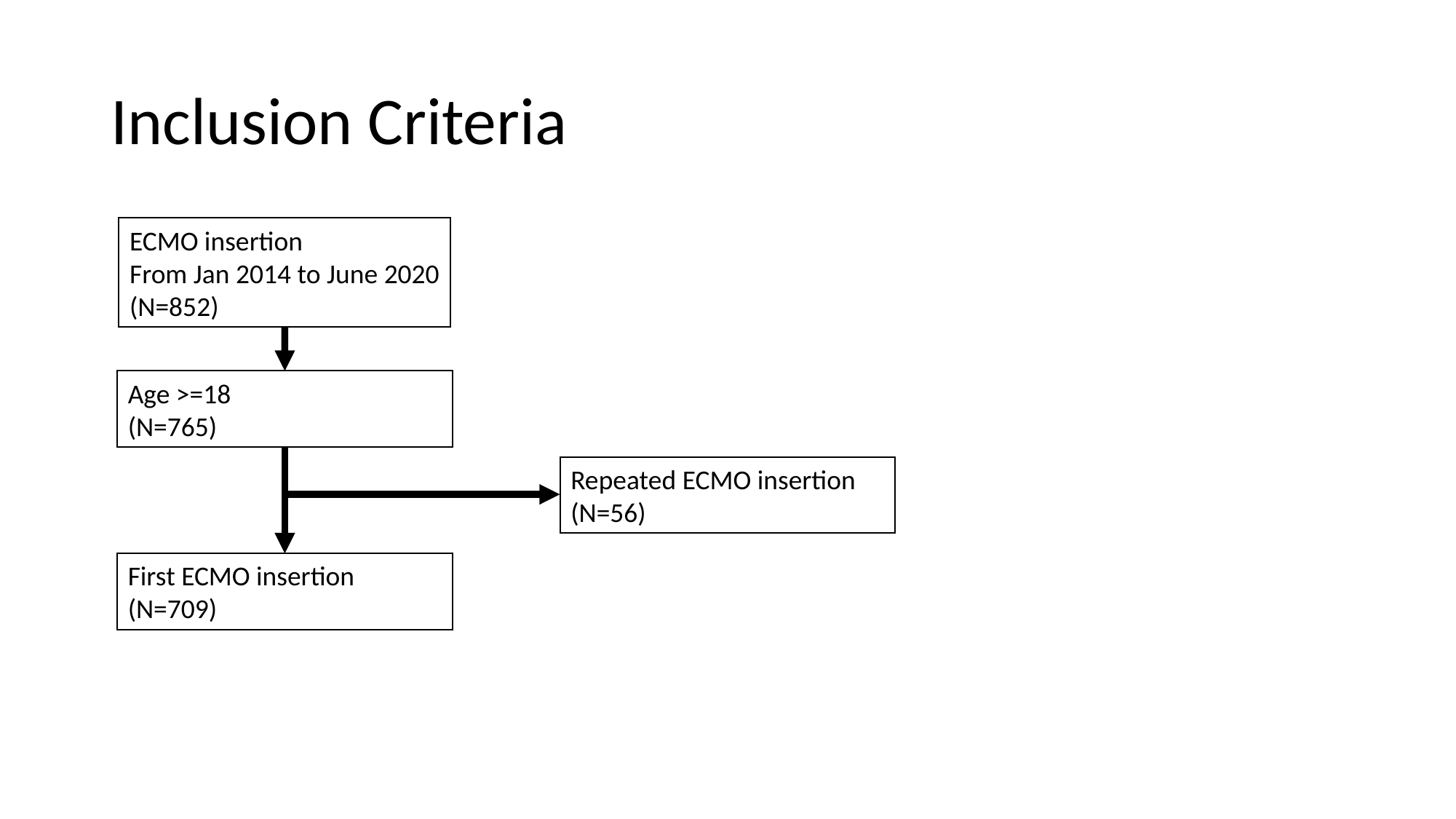

# Inclusion Criteria
ECMO insertion
From Jan 2014 to June 2020
(N=852)
Age >=18
(N=765)
Repeated ECMO insertion
(N=56)
First ECMO insertion
(N=709)